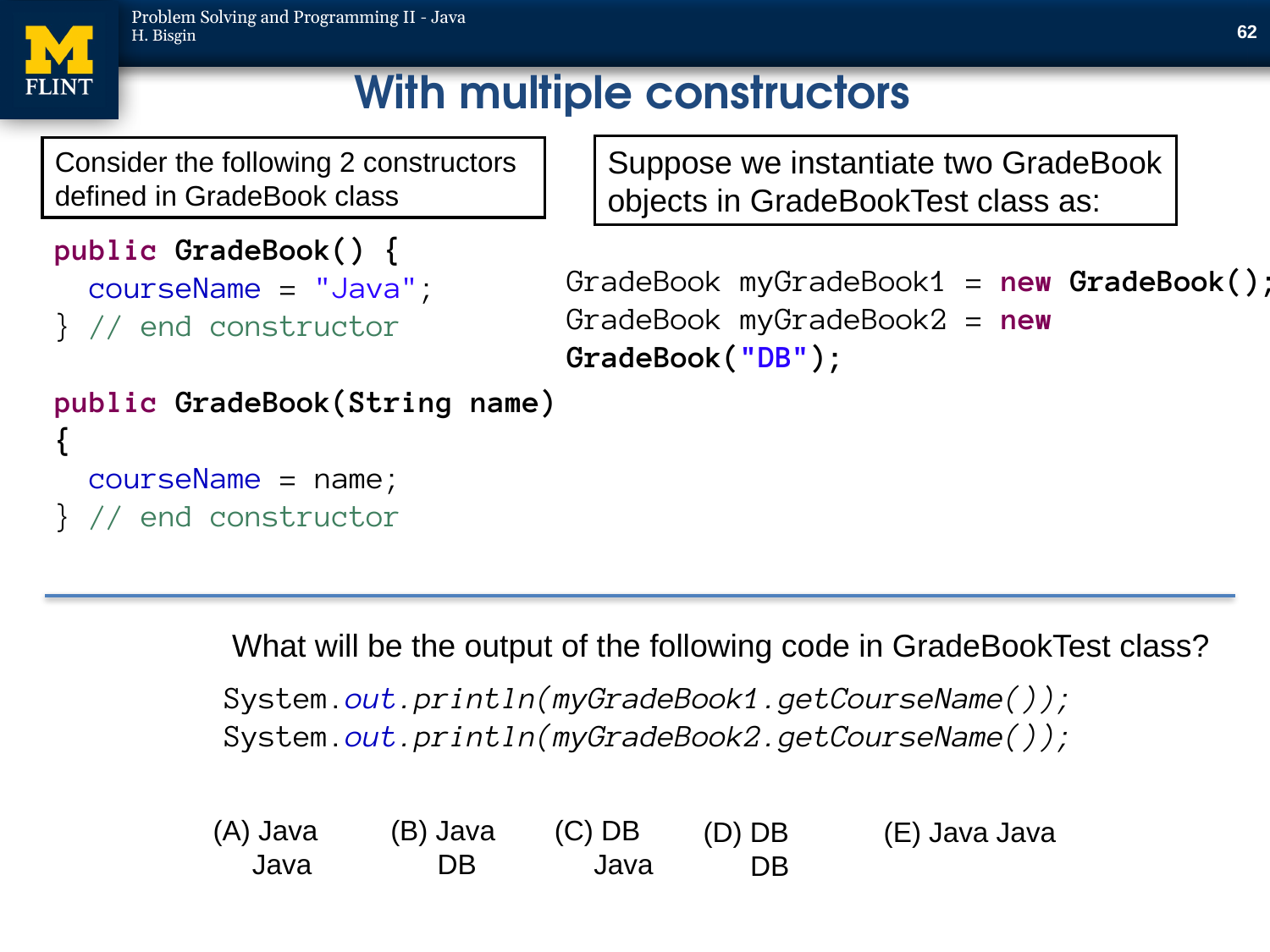

62
# With multiple constructors
Suppose we instantiate two GradeBook objects in GradeBookTest class as:
Consider the following 2 constructors defined in GradeBook class
public GradeBook() {
  courseName = "Java";
} // end constructor

public GradeBook(String name) {
  courseName = name;
} // end constructor
GradeBook myGradeBook1 = new GradeBook();
GradeBook myGradeBook2 = new GradeBook("DB");
What will be the output of the following code in GradeBookTest class?
System.out.println(myGradeBook1.getCourseName());
System.out.println(myGradeBook2.getCourseName());
(A) Java
     Java
(B) Java
      DB
(C) DB
     Java
(D) DB
      DB
(E) Java Java